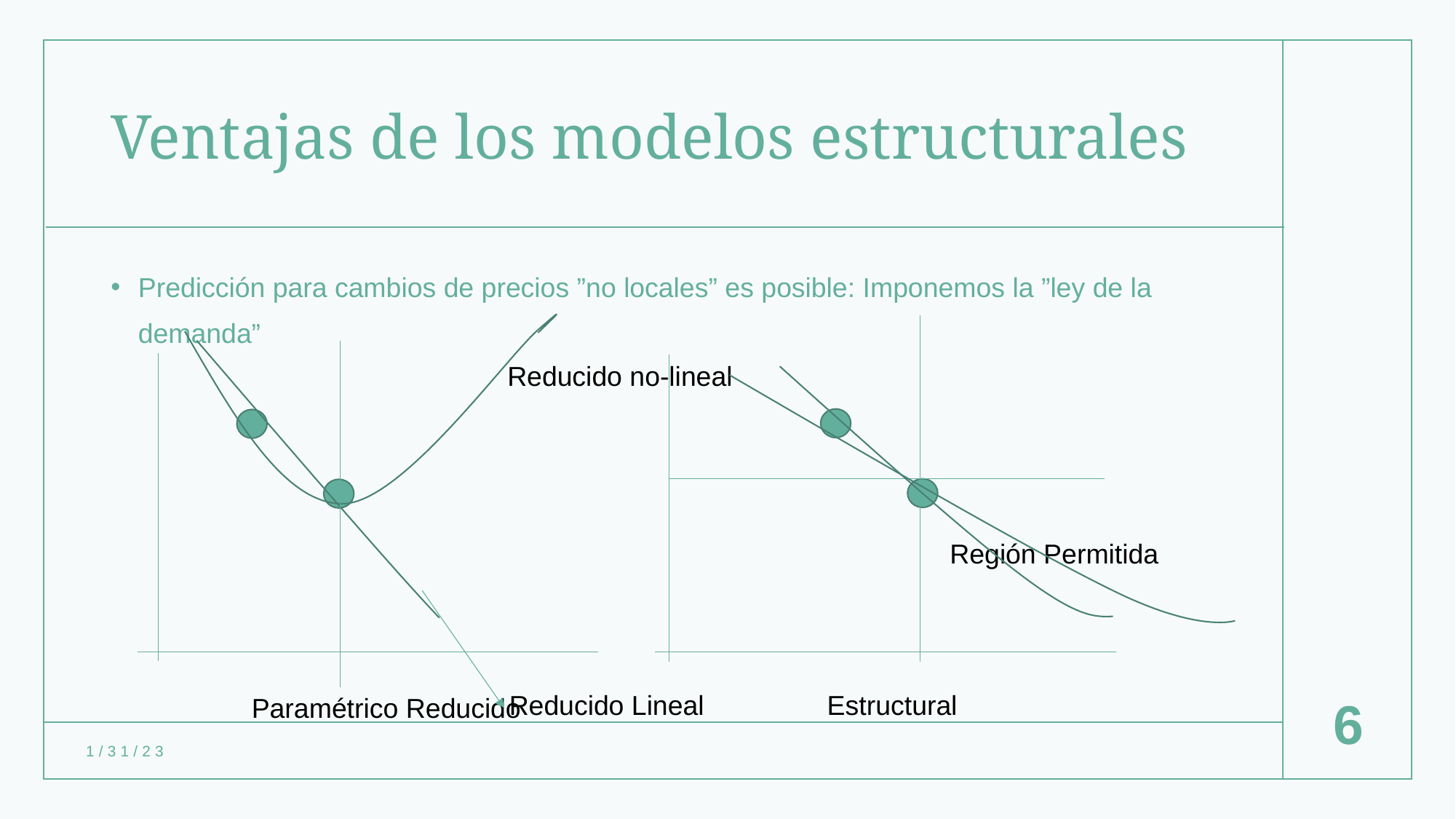

# Ventajas de los modelos estructurales
Predicción para cambios de precios ”no locales” es posible: Imponemos la ”ley de la demanda”

Reducido no-lineal

Región Permitida
6
Estructural
Reducido Lineal
Paramétrico Reducido
1/31/23